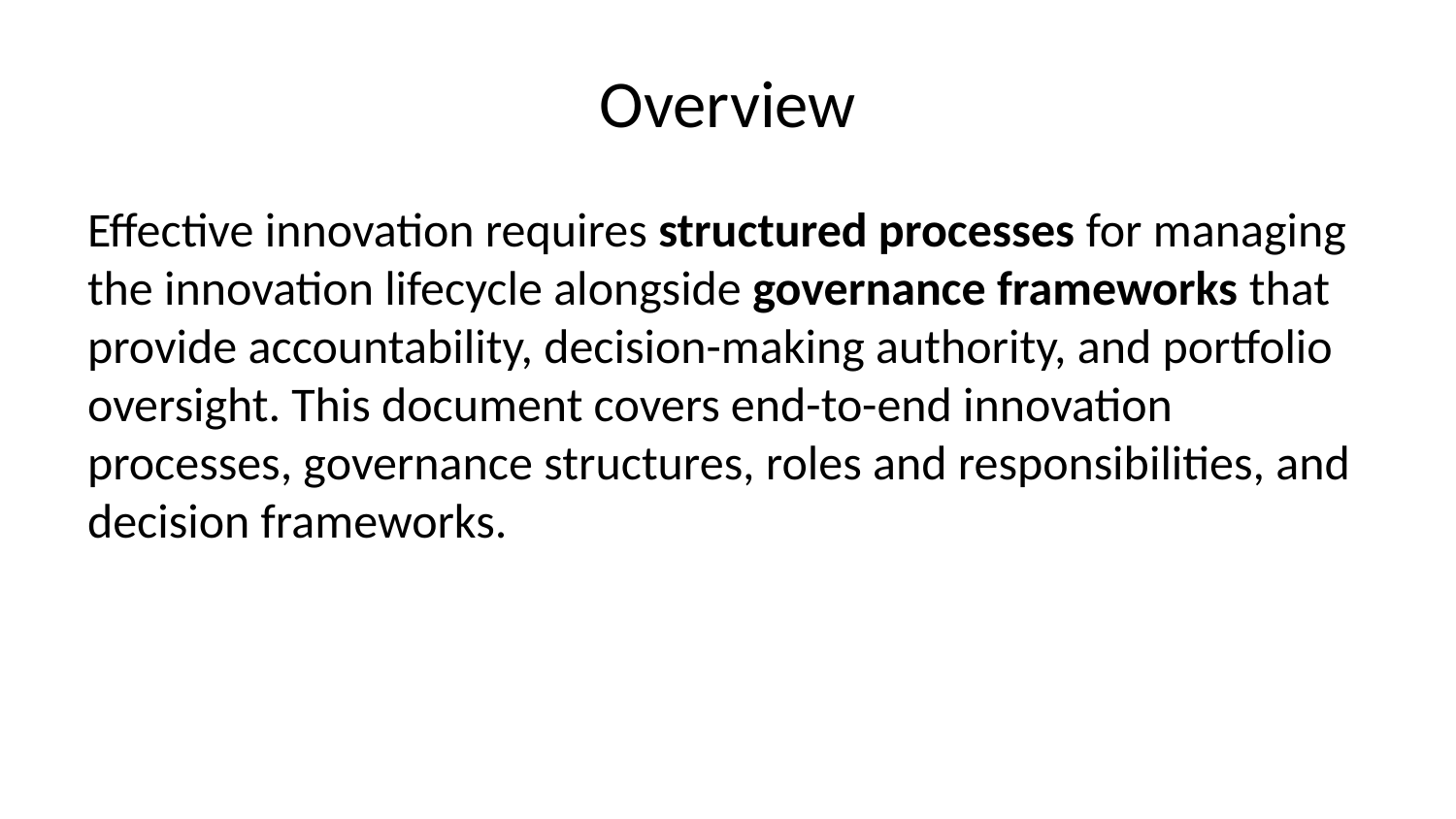

# Overview
Effective innovation requires structured processes for managing the innovation lifecycle alongside governance frameworks that provide accountability, decision-making authority, and portfolio oversight. This document covers end-to-end innovation processes, governance structures, roles and responsibilities, and decision frameworks.